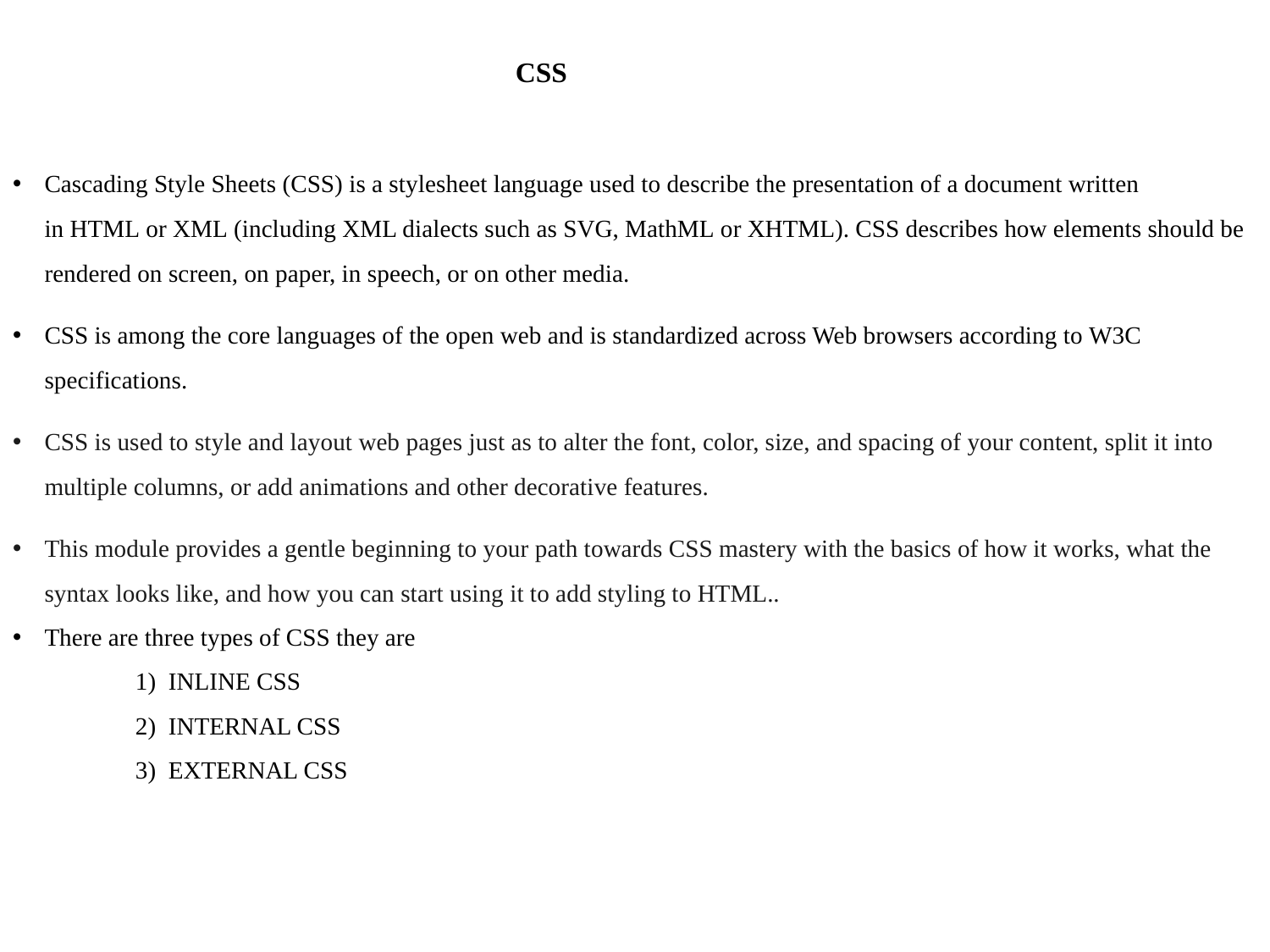

# CSS
Cascading Style Sheets (CSS) is a stylesheet language used to describe the presentation of a document written in HTML or XML (including XML dialects such as SVG, MathML or XHTML). CSS describes how elements should be rendered on screen, on paper, in speech, or on other media.
CSS is among the core languages of the open web and is standardized across Web browsers according to W3C specifications.
CSS is used to style and layout web pages just as to alter the font, color, size, and spacing of your content, split it into multiple columns, or add animations and other decorative features.
This module provides a gentle beginning to your path towards CSS mastery with the basics of how it works, what the syntax looks like, and how you can start using it to add styling to HTML..
There are three types of CSS they are
                    1)  INLINE CSS
                    2)  INTERNAL CSS
                    3)  EXTERNAL CSS